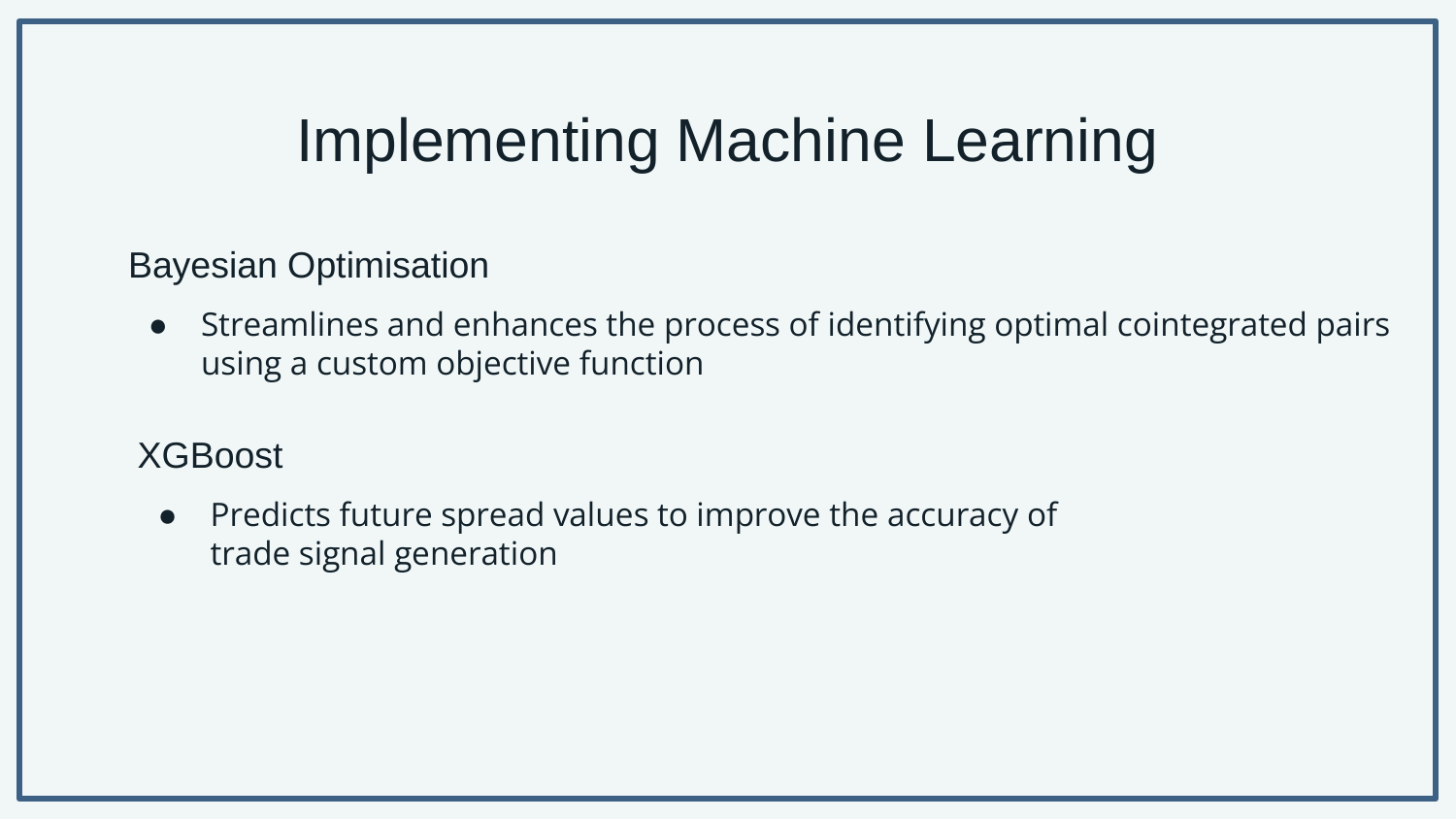

# Implementing Machine Learning
Bayesian Optimisation
Streamlines and enhances the process of identifying optimal cointegrated pairs using a custom objective function
XGBoost
Predicts future spread values to improve the accuracy of trade signal generation